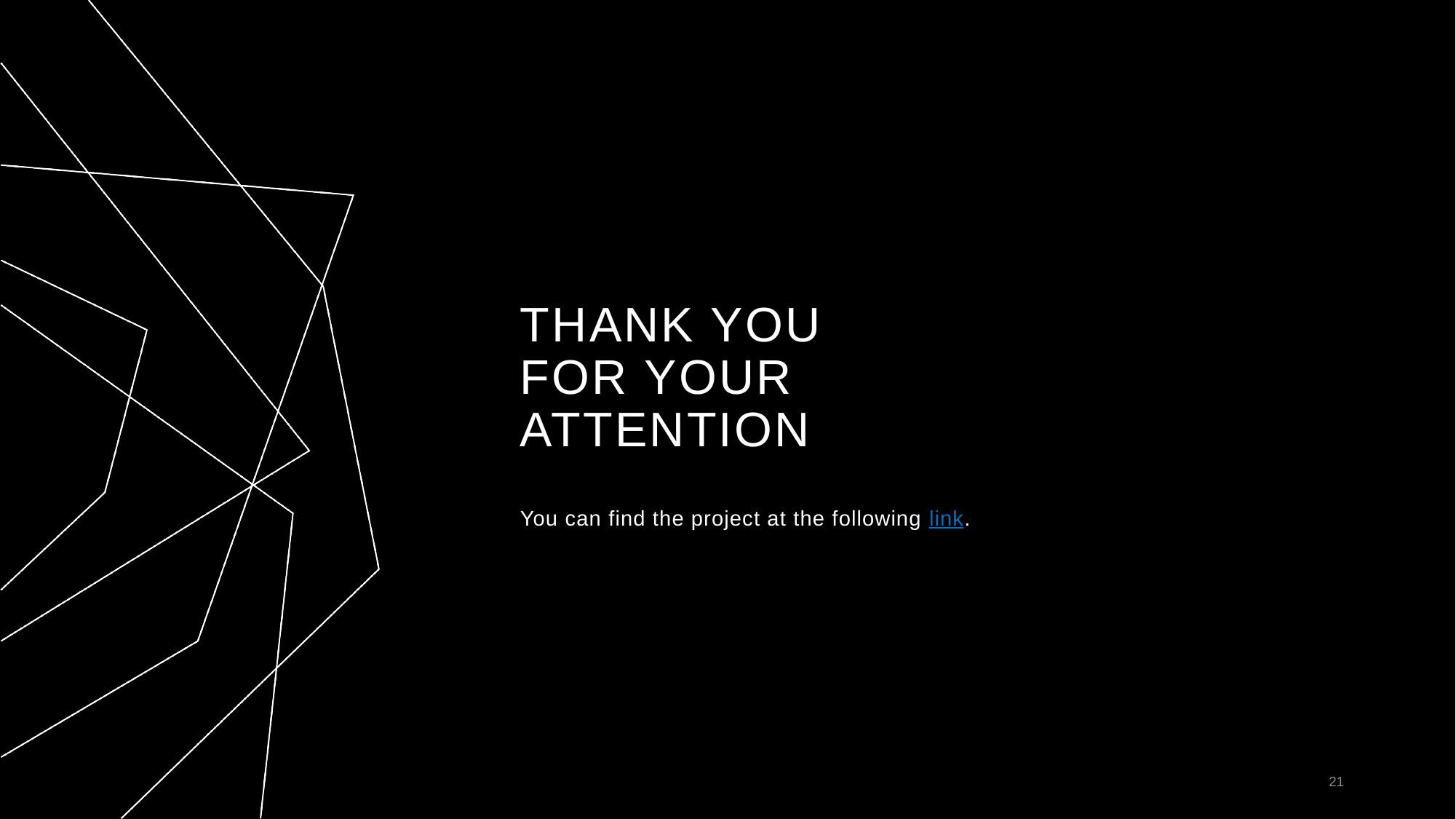

# THANK YOU for your attention
You can find the project at the following link.
21